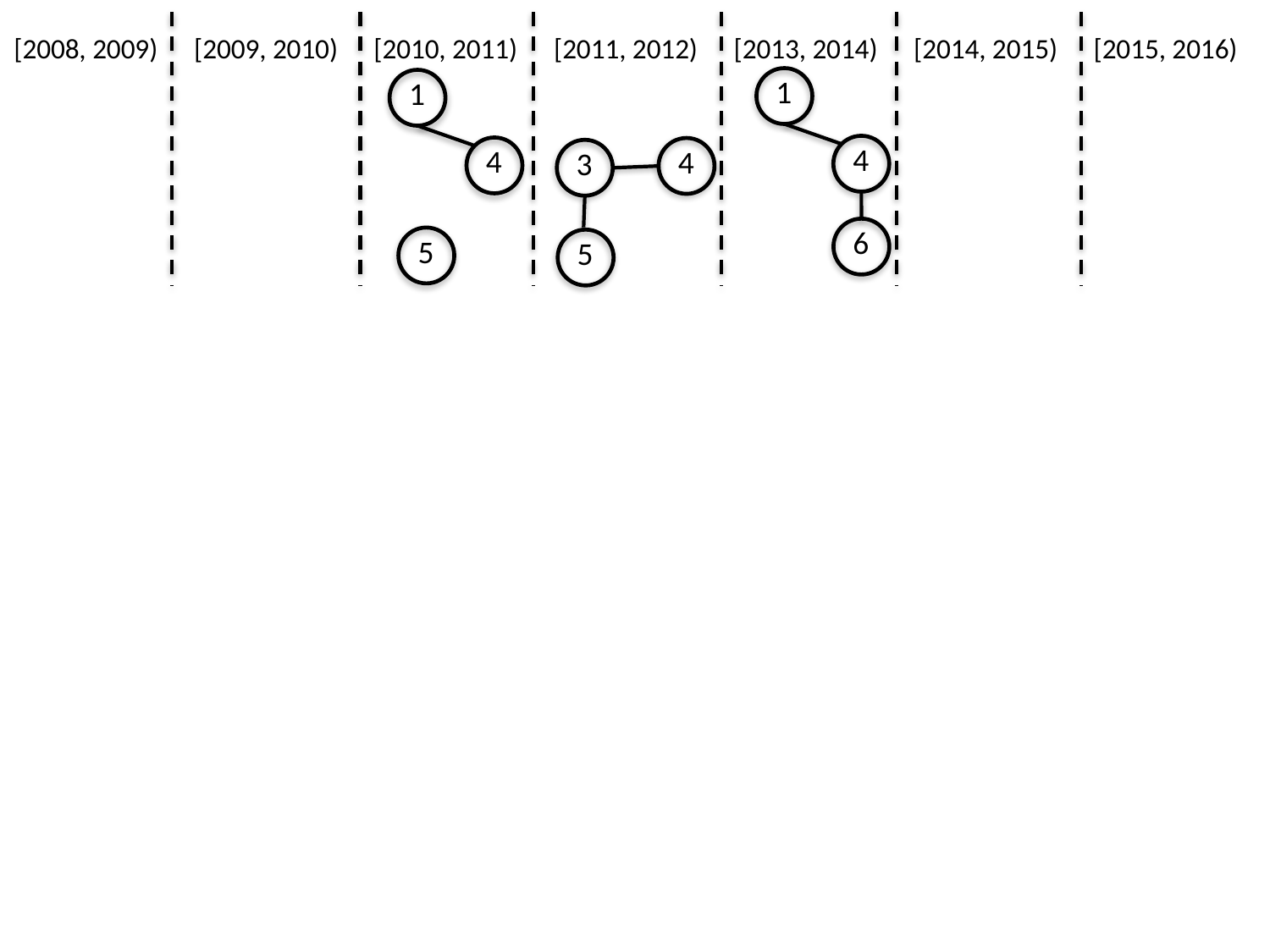

[2008, 2009)
[2009, 2010)
[2010, 2011)
[2011, 2012)
[2013, 2014)
[2014, 2015)
[2015, 2016)
1

1

4

4

4

3

6

5

5